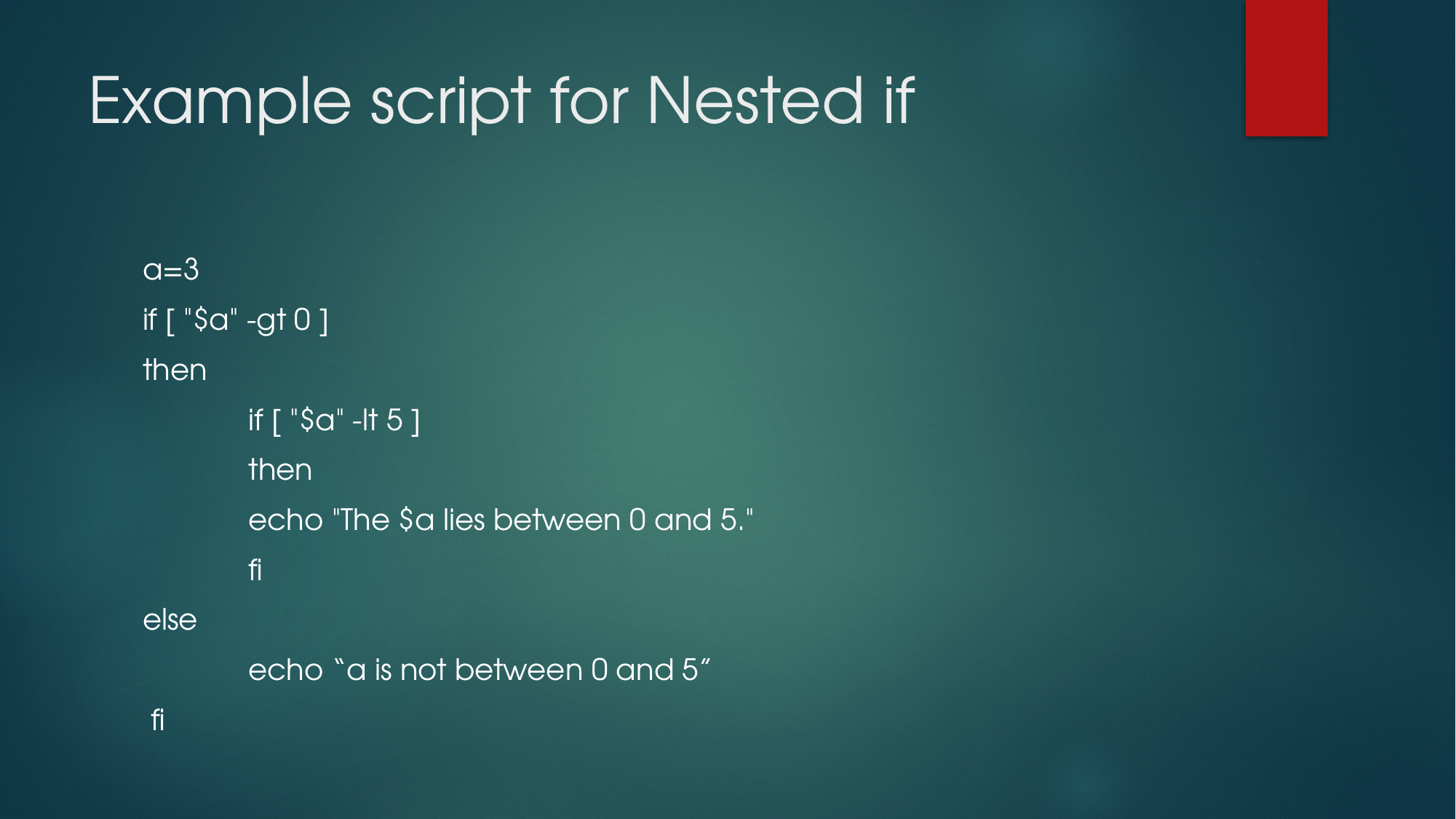

# Example script for Nested if
a=3
if [ "$a" -gt 0 ]
then
 	if [ "$a" -lt 5 ]
 	then
		echo "The $a lies between 0 and 5."
	fi
else
	echo “a is not between 0 and 5”
 fi